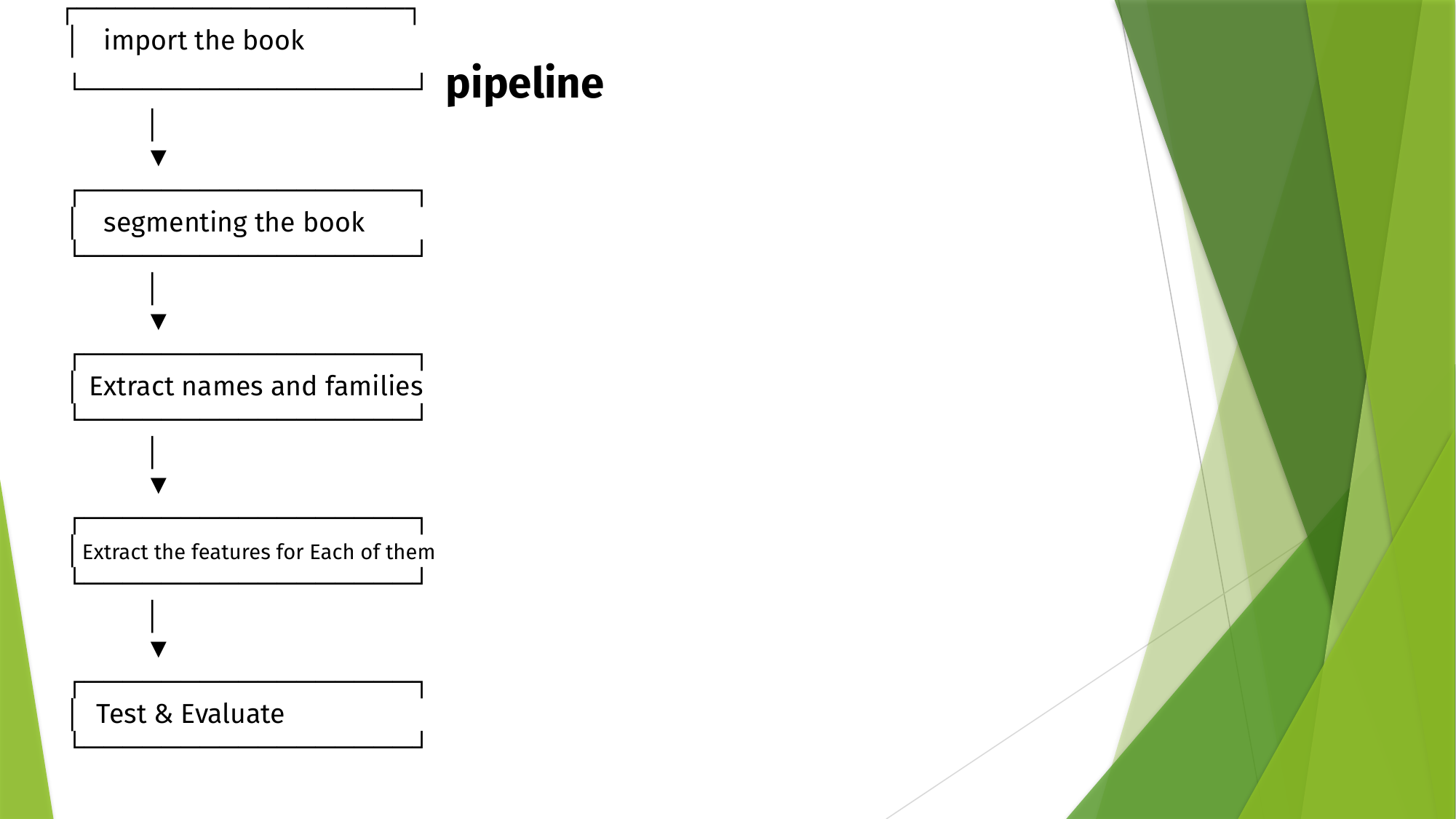

┌─────────────────┐
  │   import the book
  └─────────────────┘  pipeline
             │
             ▼
  ┌─────────────────┐
  │   segmenting the book
  └─────────────────┘
             │
             ▼
  ┌─────────────────┐
  │ Extract names and families
  └─────────────────┘
             │
             ▼
  ┌─────────────────┐
  │Extract the features for Each of them
  └─────────────────┘
             │
             ▼
  ┌─────────────────┐
  │  Test & Evaluate
  └─────────────────┘